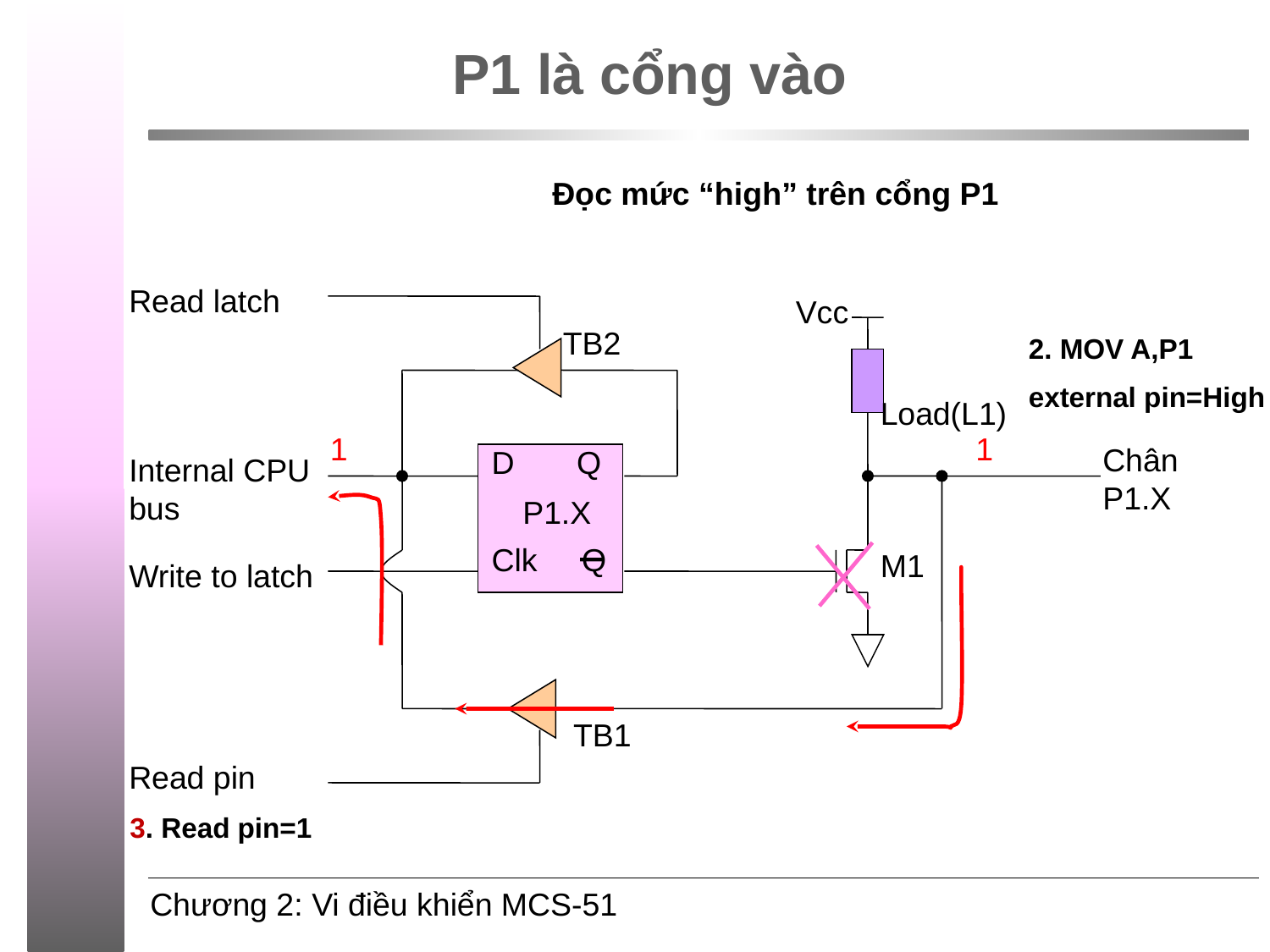

# P1 là cổng vào
Đọc mức “high” trên cổng P1
Read latch
Vcc

 Load(L1)

Chân P1.X
D       Q

Clk     Q
Internal CPU bus

P1.X
M1
Write to latch

Read pin

TB2
2. MOV A,P1
external pin=High
1
1

TB1
3. Read pin=1